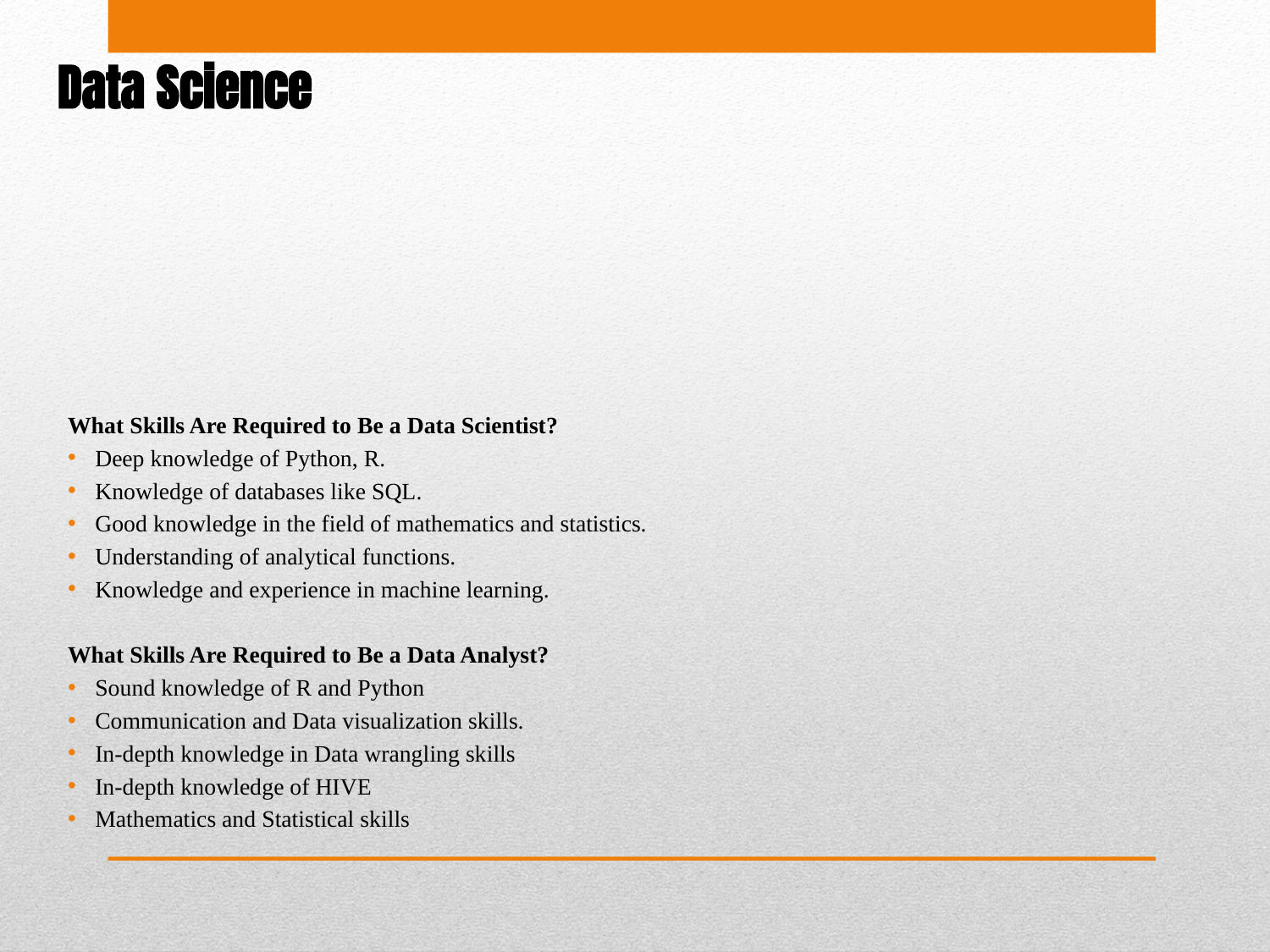

# Data Science

What Skills Are Required to Be a Data Scientist?
Deep knowledge of Python, R.
Knowledge of databases like SQL.
Good knowledge in the field of mathematics and statistics.
Understanding of analytical functions.
Knowledge and experience in machine learning.

What Skills Are Required to Be a Data Analyst?
Sound knowledge of R and Python
Communication and Data visualization skills.
In-depth knowledge in Data wrangling skills
In-depth knowledge of HIVE
Mathematics and Statistical skills